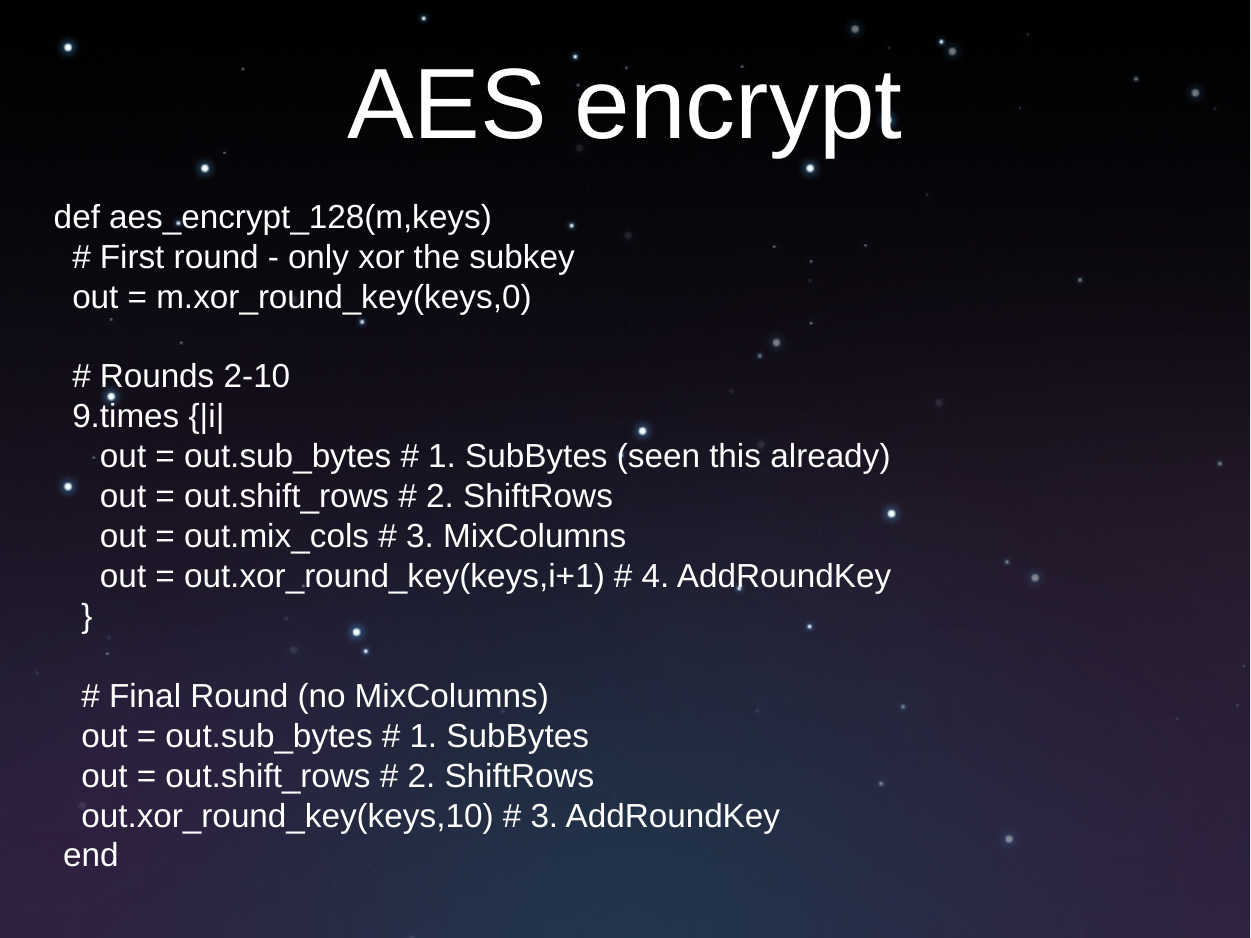

# AES encrypt
def aes_encrypt_128(m,keys)
  # First round - only xor the subkey
  out = m.xor_round_key(keys,0)

  # Rounds 2-10
  9.times {|i|
     out = out.sub_bytes # 1. SubBytes (seen this already)
     out = out.shift_rows # 2. ShiftRows
     out = out.mix_cols # 3. MixColumns
     out = out.xor_round_key(keys,i+1) # 4. AddRoundKey
   }

   # Final Round (no MixColumns)
   out = out.sub_bytes # 1. SubBytes
   out = out.shift_rows # 2. ShiftRows
   out.xor_round_key(keys,10) # 3. AddRoundKey
 end